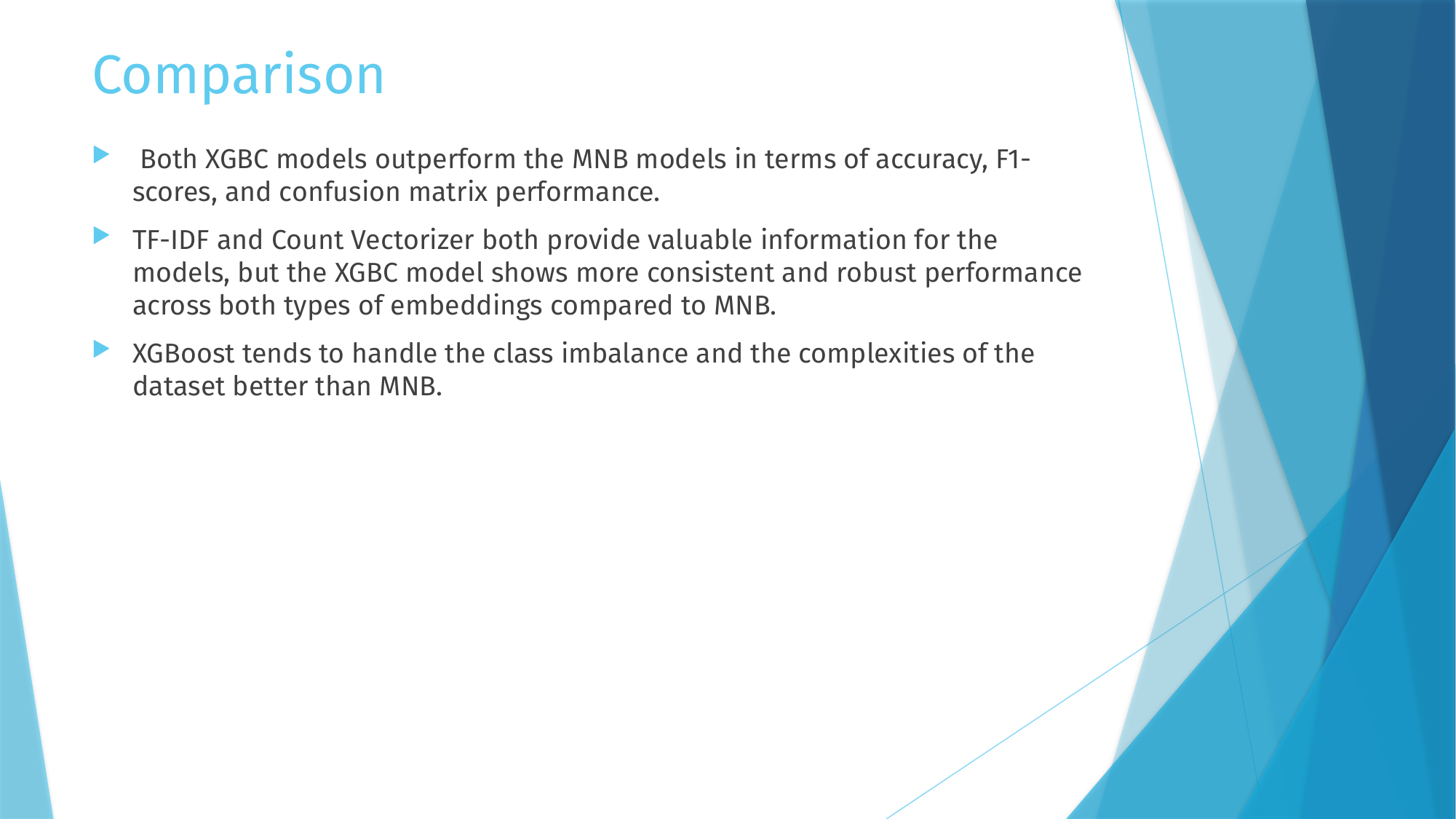

# Comparison
 Both XGBC models outperform the MNB models in terms of accuracy, F1-scores, and confusion matrix performance.
TF-IDF and Count Vectorizer both provide valuable information for the models, but the XGBC model shows more consistent and robust performance across both types of embeddings compared to MNB.
XGBoost tends to handle the class imbalance and the complexities of the dataset better than MNB.